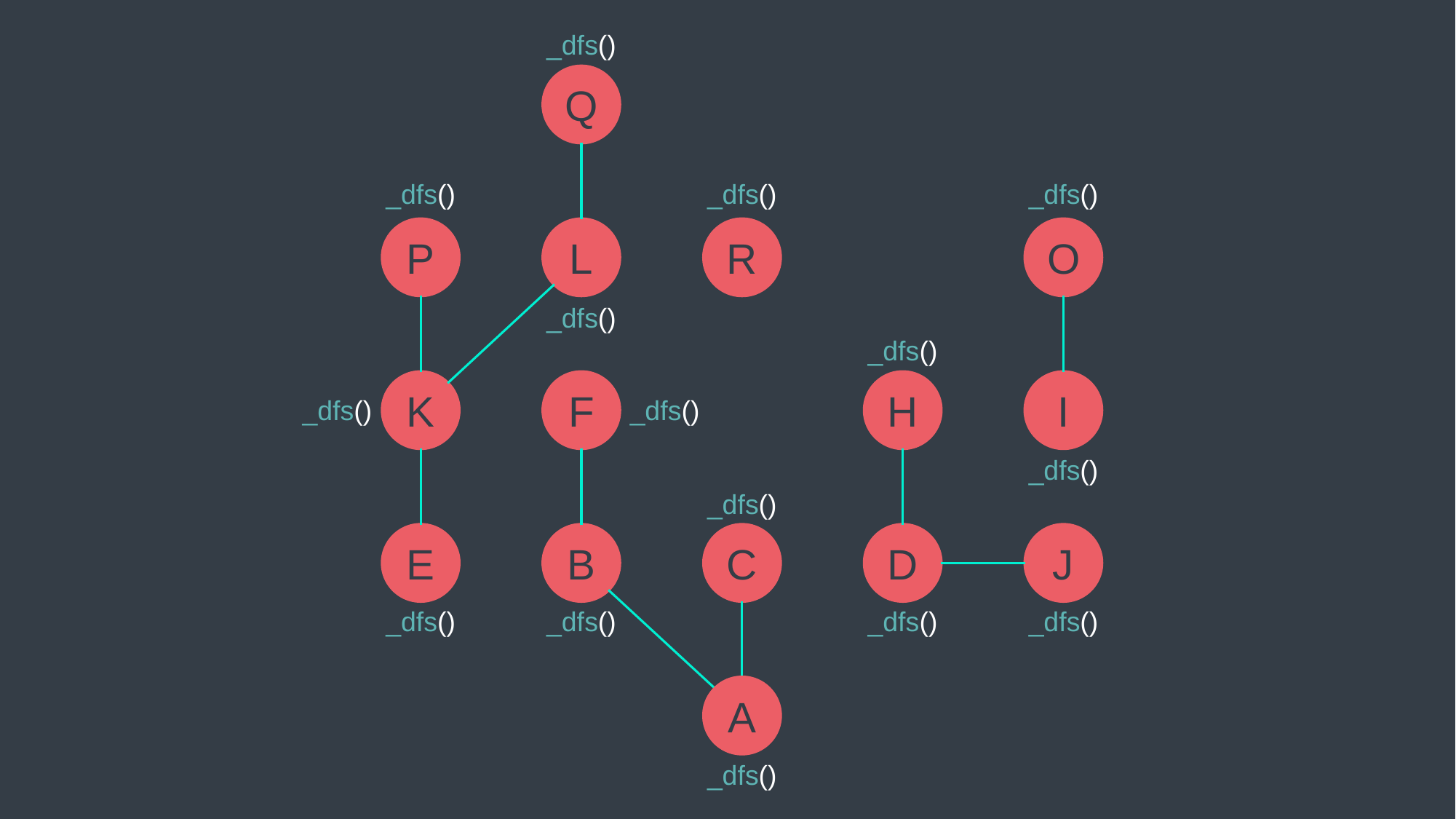

_dfs()
Q

_dfs()
_dfs()
_dfs()
P
L
R
O
_dfs()
_dfs()
K
F
H
I
_dfs()
_dfs()
_dfs()
_dfs()
E
B
C
D
J
_dfs()
_dfs()
_dfs()
_dfs()
A
A
_dfs()